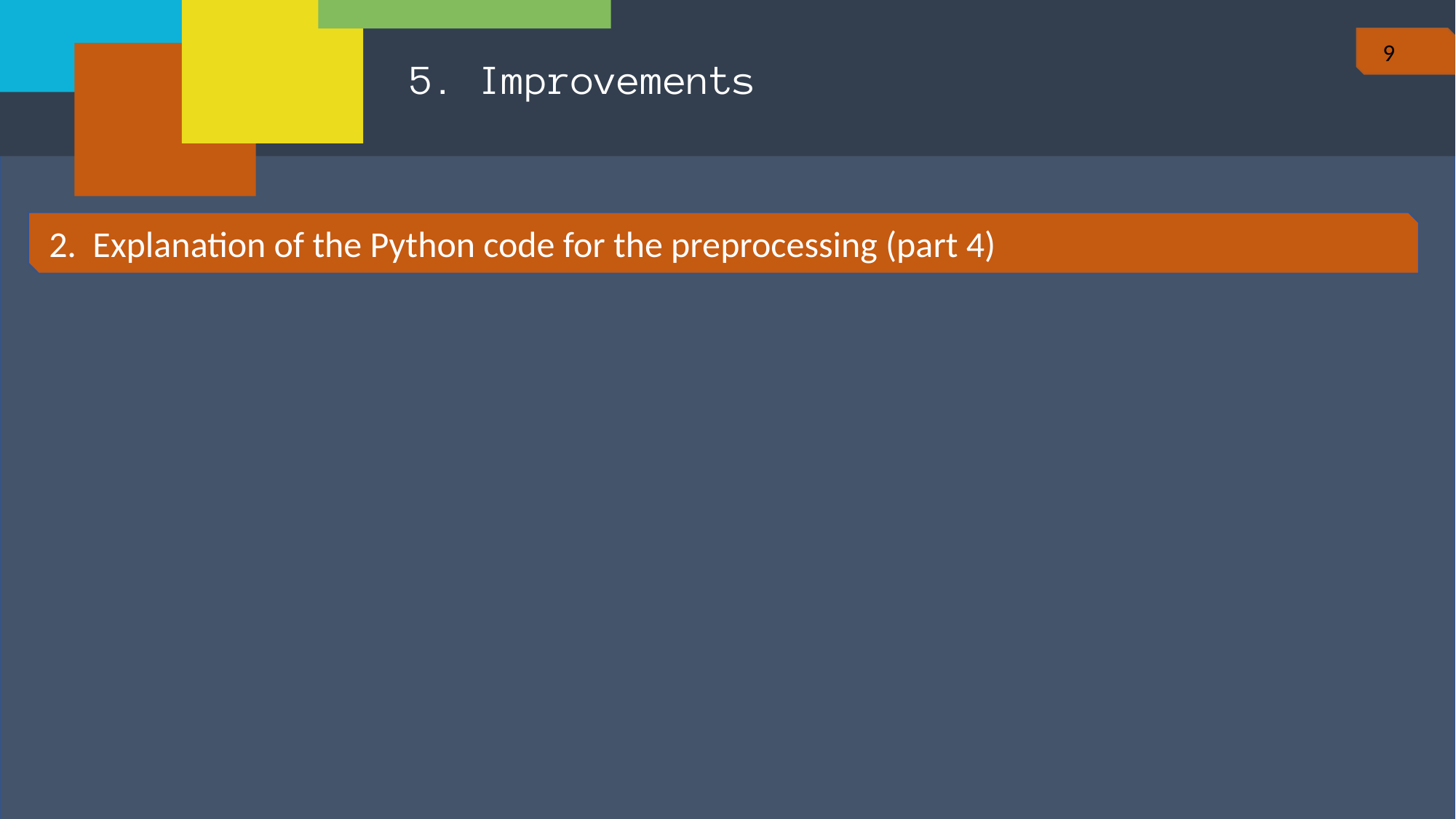

9

5. Improvements

2.  Explanation of the Python code for the preprocessing (part 4)